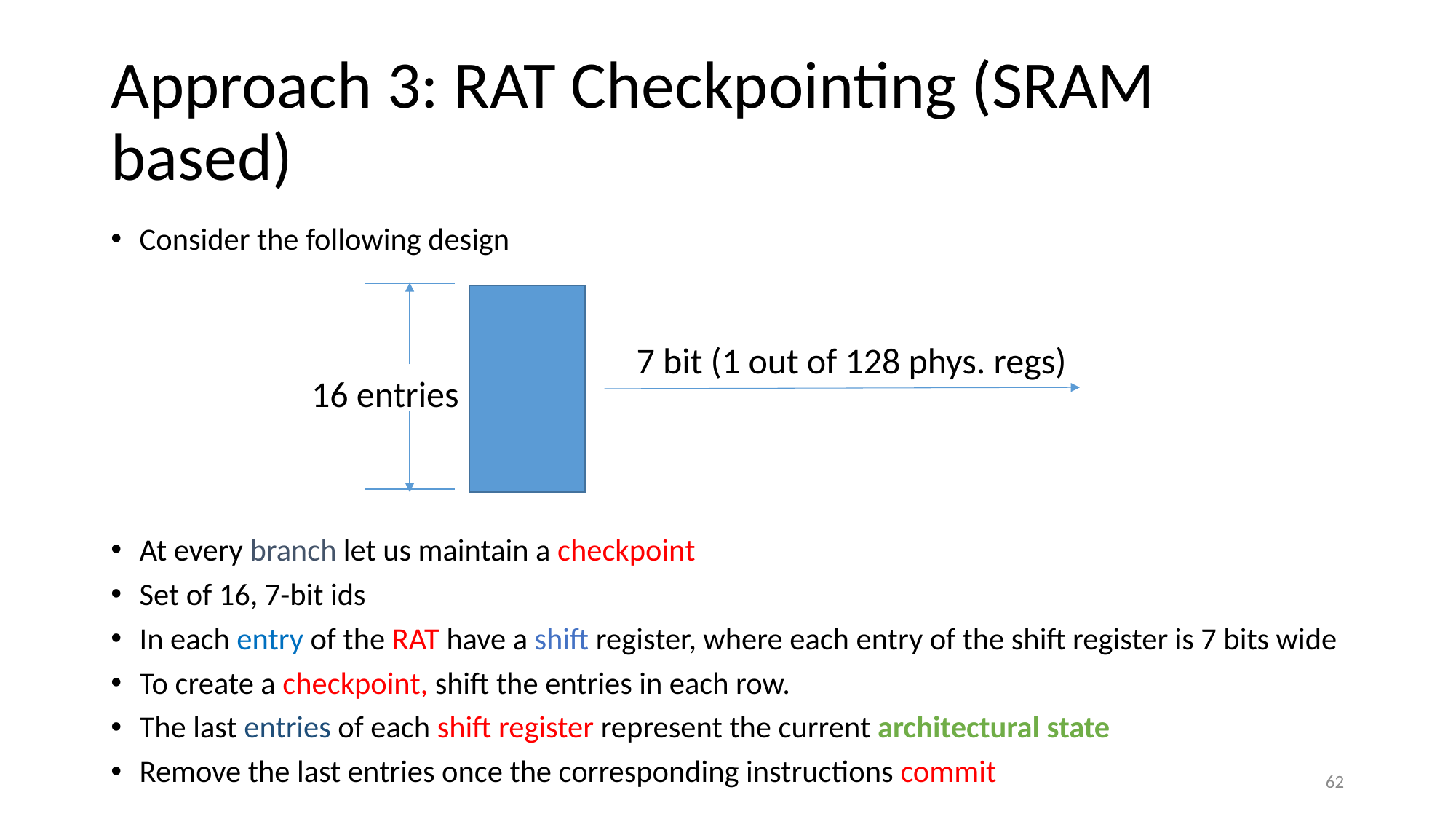

# Approach 3: RAT Checkpointing (SRAM based)
Consider the following design

At every branch let us maintain a checkpoint
Set of 16, 7-bit ids
In each entry of the RAT have a shift register, where each entry of the shift register is 7 bits wide
To create a checkpoint, shift the entries in each row.
The last entries of each shift register represent the current architectural state
Remove the last entries once the corresponding instructions commit

7 bit (1 out of 128 phys. regs)
16 entries
62